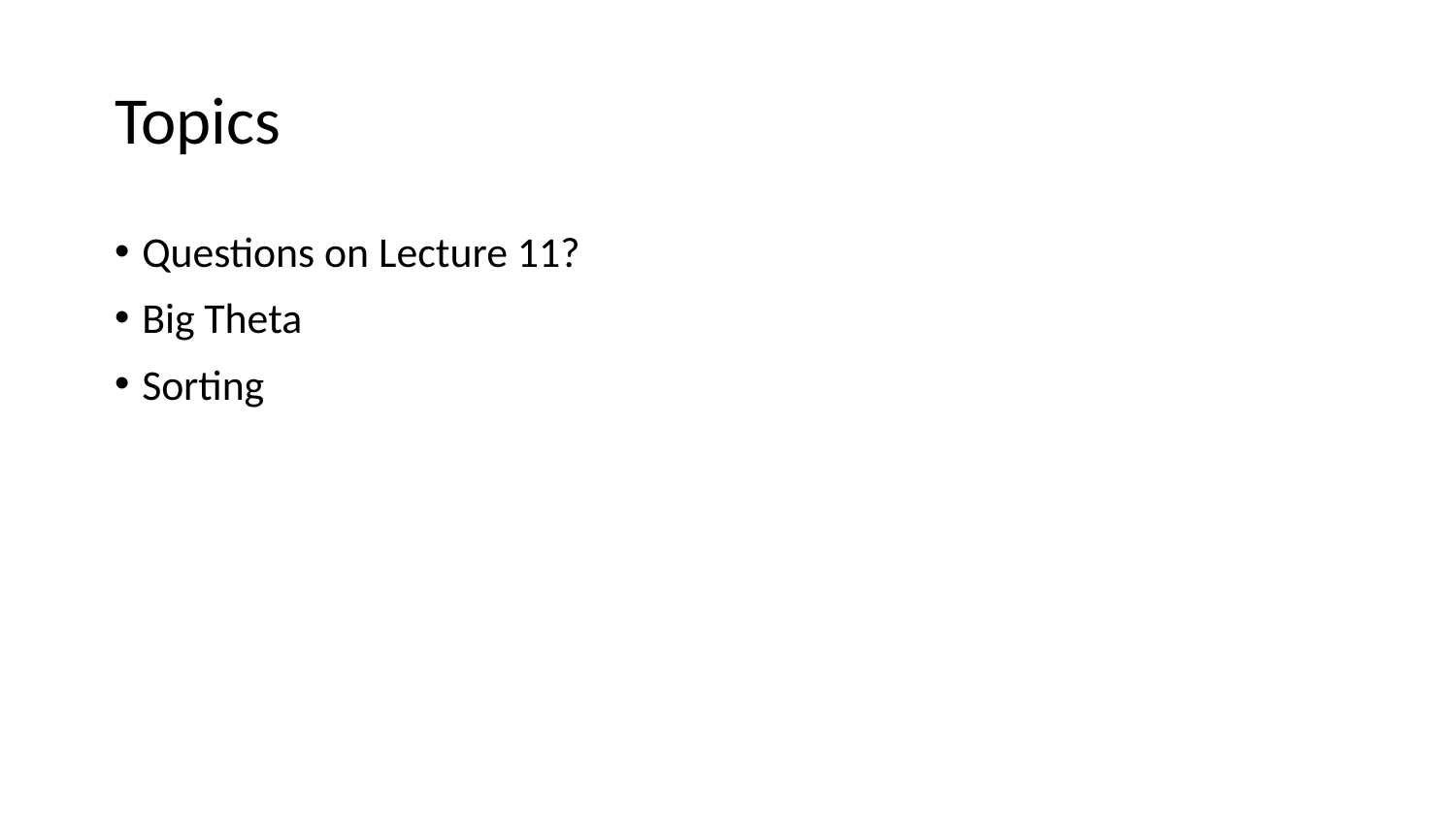

# Topics
Questions on Lecture 11?
Big Theta
Sorting